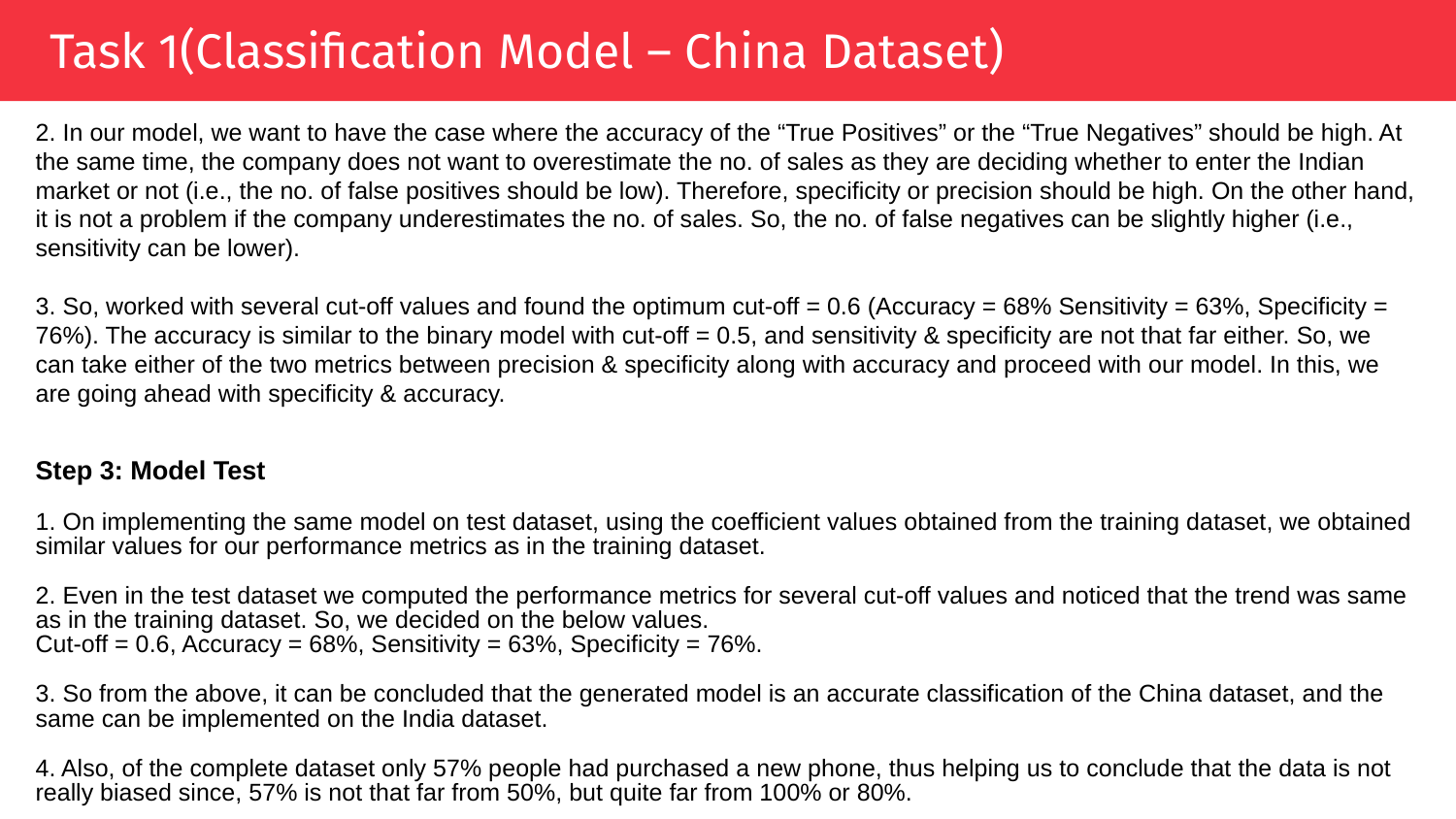

Task 1(Classification Model – China Dataset)
2. In our model, we want to have the case where the accuracy of the “True Positives” or the “True Negatives” should be high. At the same time, the company does not want to overestimate the no. of sales as they are deciding whether to enter the Indian market or not (i.e., the no. of false positives should be low). Therefore, specificity or precision should be high. On the other hand, it is not a problem if the company underestimates the no. of sales. So, the no. of false negatives can be slightly higher (i.e., sensitivity can be lower).

3. So, worked with several cut-off values and found the optimum cut-off = 0.6 (Accuracy = 68% Sensitivity = 63%, Specificity = 76%). The accuracy is similar to the binary model with cut-off = 0.5, and sensitivity & specificity are not that far either. So, we can take either of the two metrics between precision & specificity along with accuracy and proceed with our model. In this, we are going ahead with specificity & accuracy.

Step 3: Model Test

1. On implementing the same model on test dataset, using the coefficient values obtained from the training dataset, we obtained similar values for our performance metrics as in the training dataset.

2. Even in the test dataset we computed the performance metrics for several cut-off values and noticed that the trend was same as in the training dataset. So, we decided on the below values.
Cut-off = 0.6, Accuracy = 68%, Sensitivity = 63%, Specificity = 76%.

3. So from the above, it can be concluded that the generated model is an accurate classification of the China dataset, and the same can be implemented on the India dataset.

4. Also, of the complete dataset only 57% people had purchased a new phone, thus helping us to conclude that the data is not really biased since, 57% is not that far from 50%, but quite far from 100% or 80%.